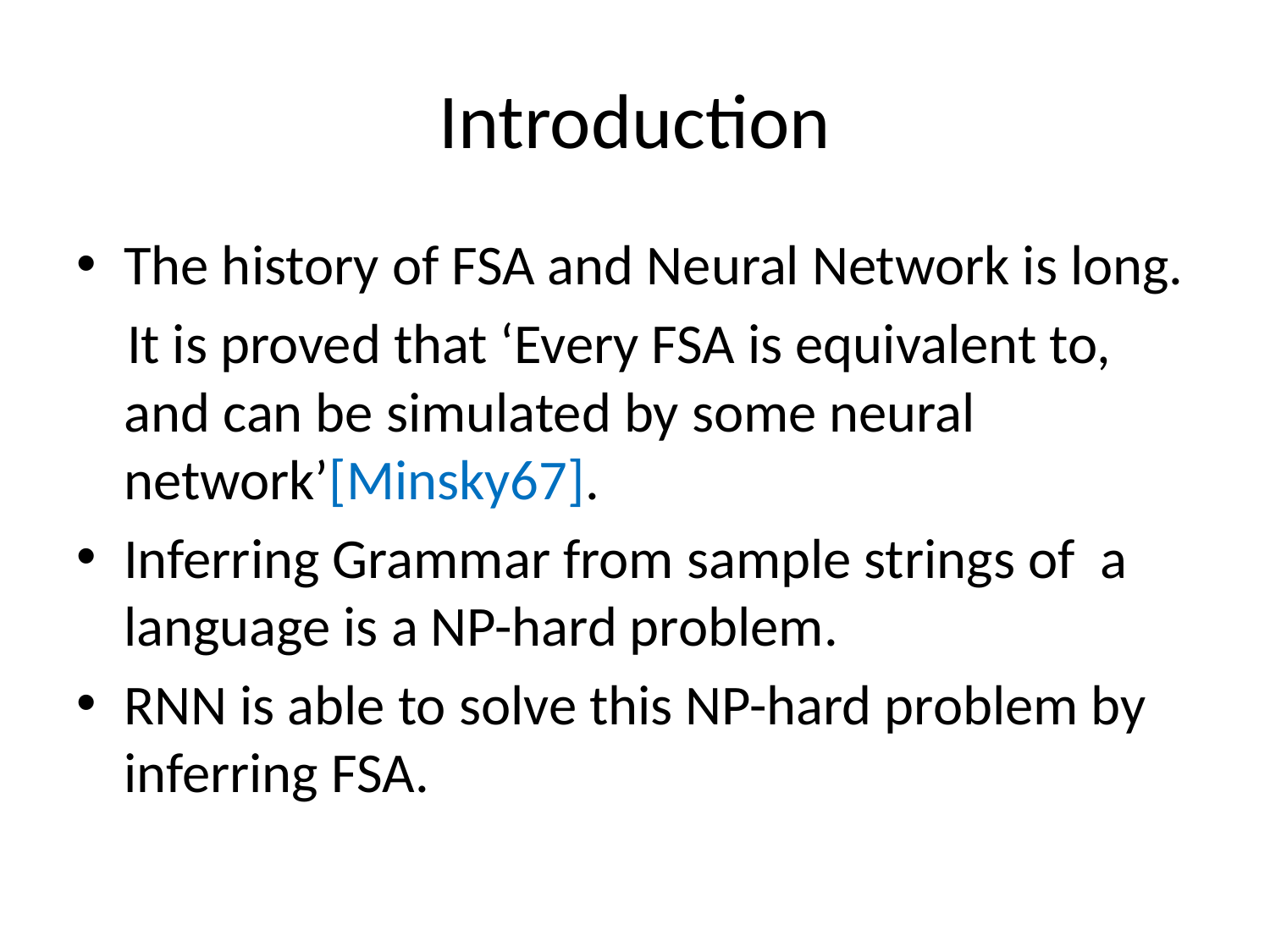

# Introduction
The history of FSA and Neural Network is long.
    It is proved that ‘Every FSA is equivalent to, and can be simulated by some neural network’[Minsky67].
Inferring Grammar from sample strings of  a language is a NP-hard problem.
RNN is able to solve this NP-hard problem by inferring FSA.